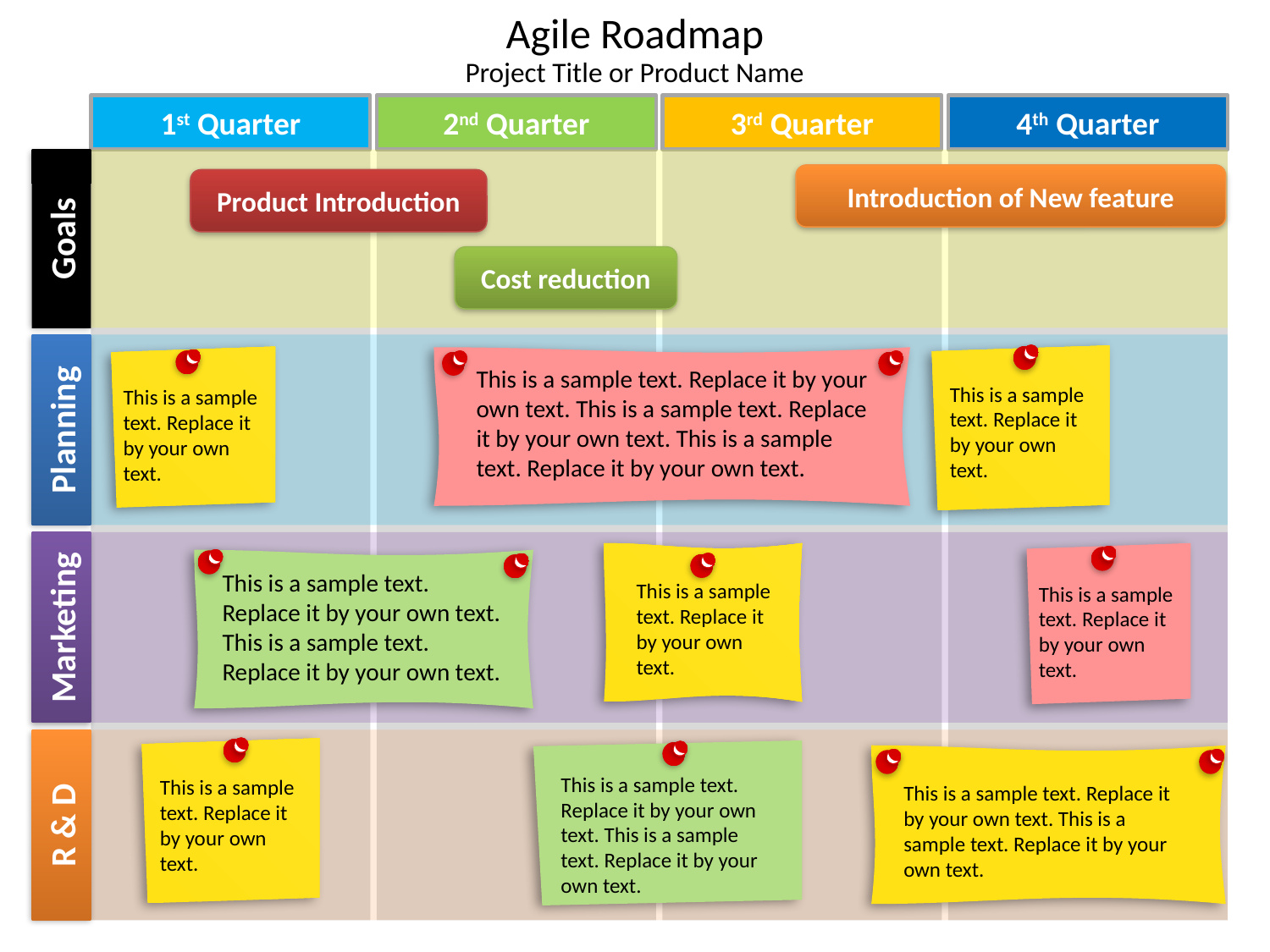

# Agile Roadmap
Project Title or Product Name
1st Quarter
2nd Quarter
3rd Quarter
4th Quarter
Goals

Introduction of New feature
Product Introduction
Cost reduction
Planning

This is a sample text. Replace it by your own text.

This is a sample text. Replace it by your own text.

This is a sample text. Replace it by your own text. This is a sample text. Replace it by your own text. This is a sample text. Replace it by your own text.
Marketing

This is a sample text. Replace it by your own text.

This is a sample text. Replace it by your own text.

This is a sample text. Replace it by your own text. This is a sample text. Replace it by your own text.
R & D

This is a sample text. Replace it by your own text.

This is a sample text. Replace it by your own text. This is a sample text. Replace it by your own text.

This is a sample text. Replace it by your own text. This is a sample text. Replace it by your own text.